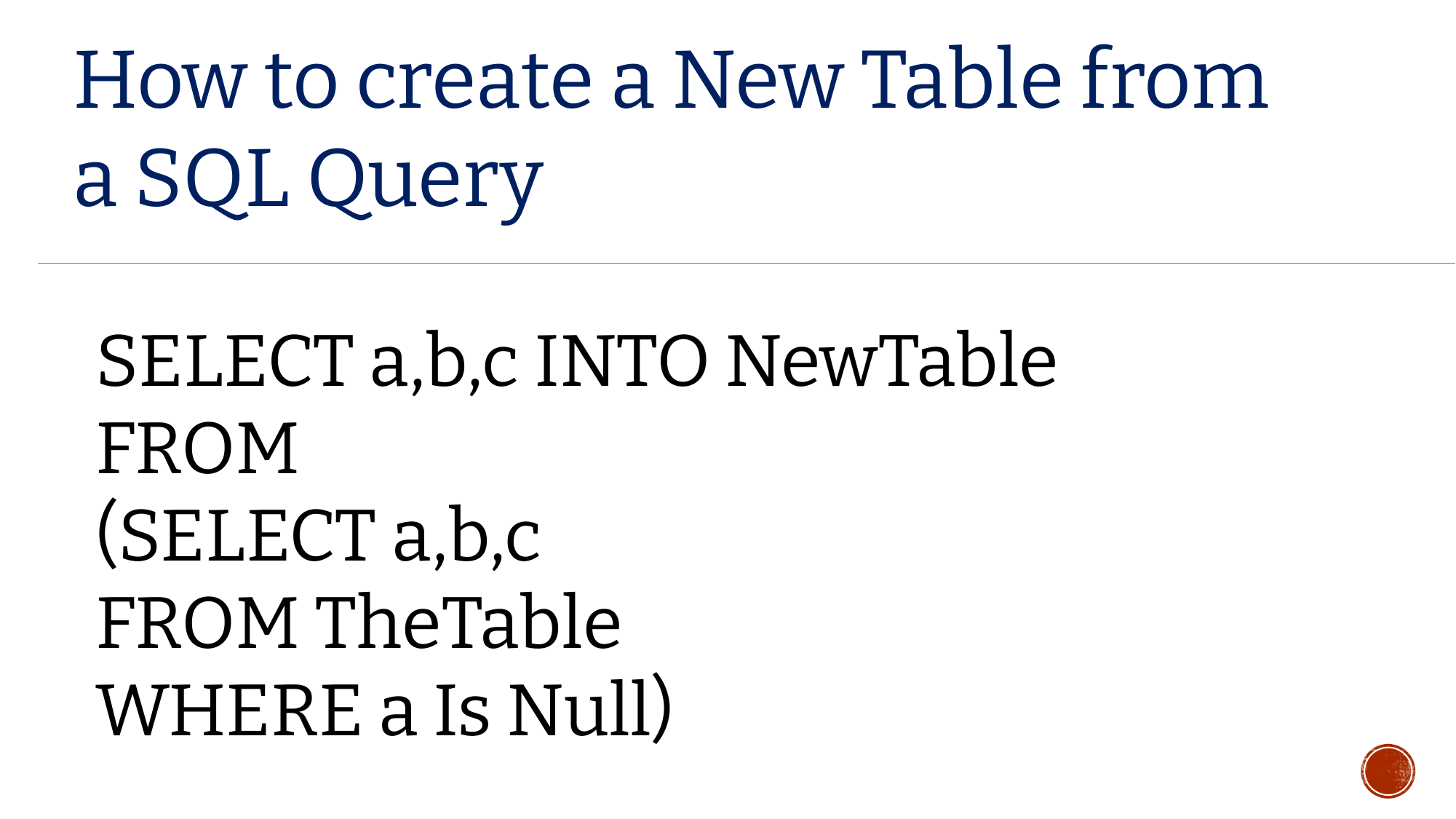

How to create a New Table from a SQL Query
SELECT a,b,c INTO NewTable
FROM
(SELECT a,b,c
FROM TheTable
WHERE a Is Null)